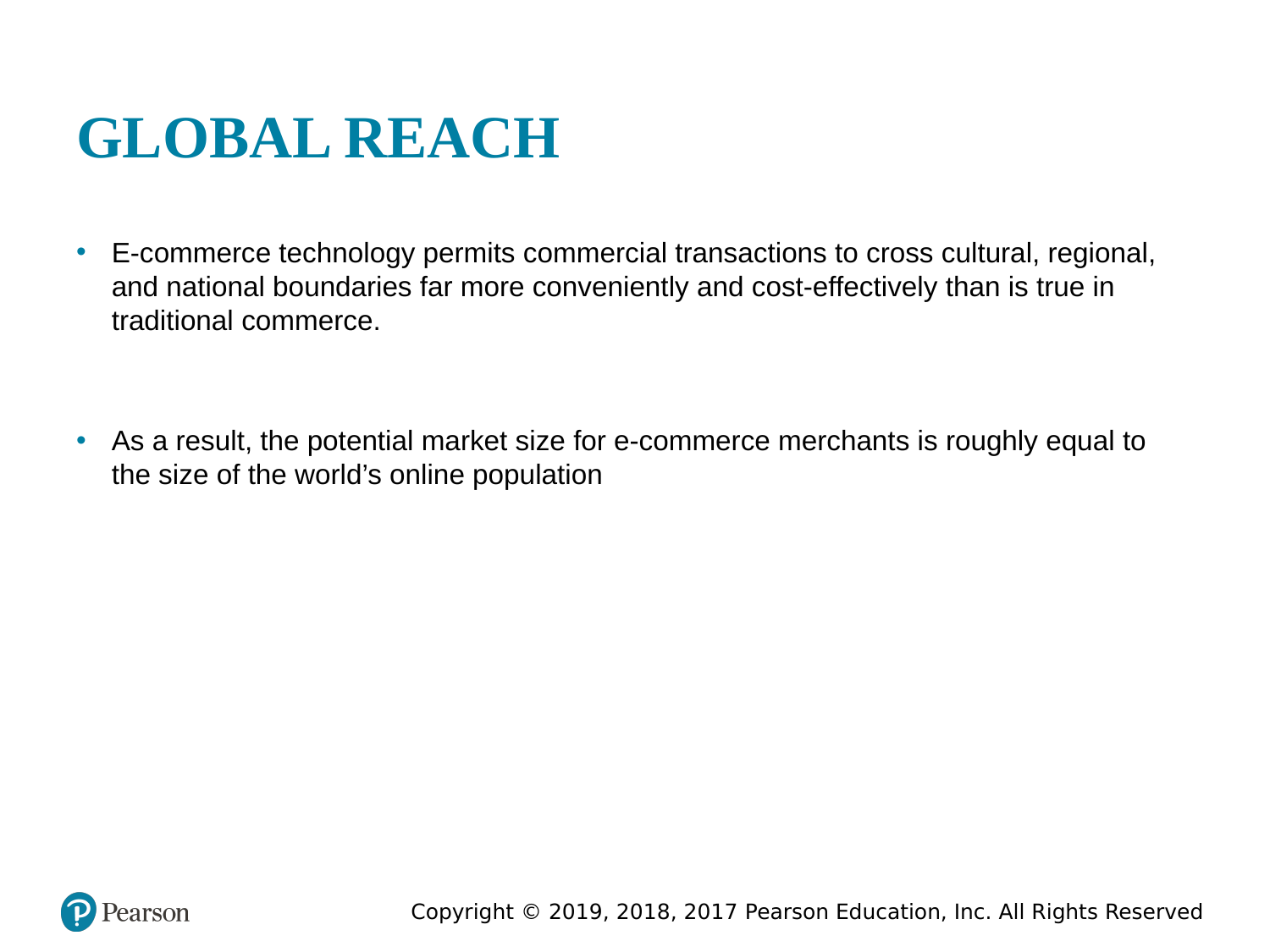

# GLOBAL REACH
E-commerce technology permits commercial transactions to cross cultural, regional, and national boundaries far more conveniently and cost-effectively than is true in traditional commerce.

As a result, the potential market size for e-commerce merchants is roughly equal to the size of the world’s online population